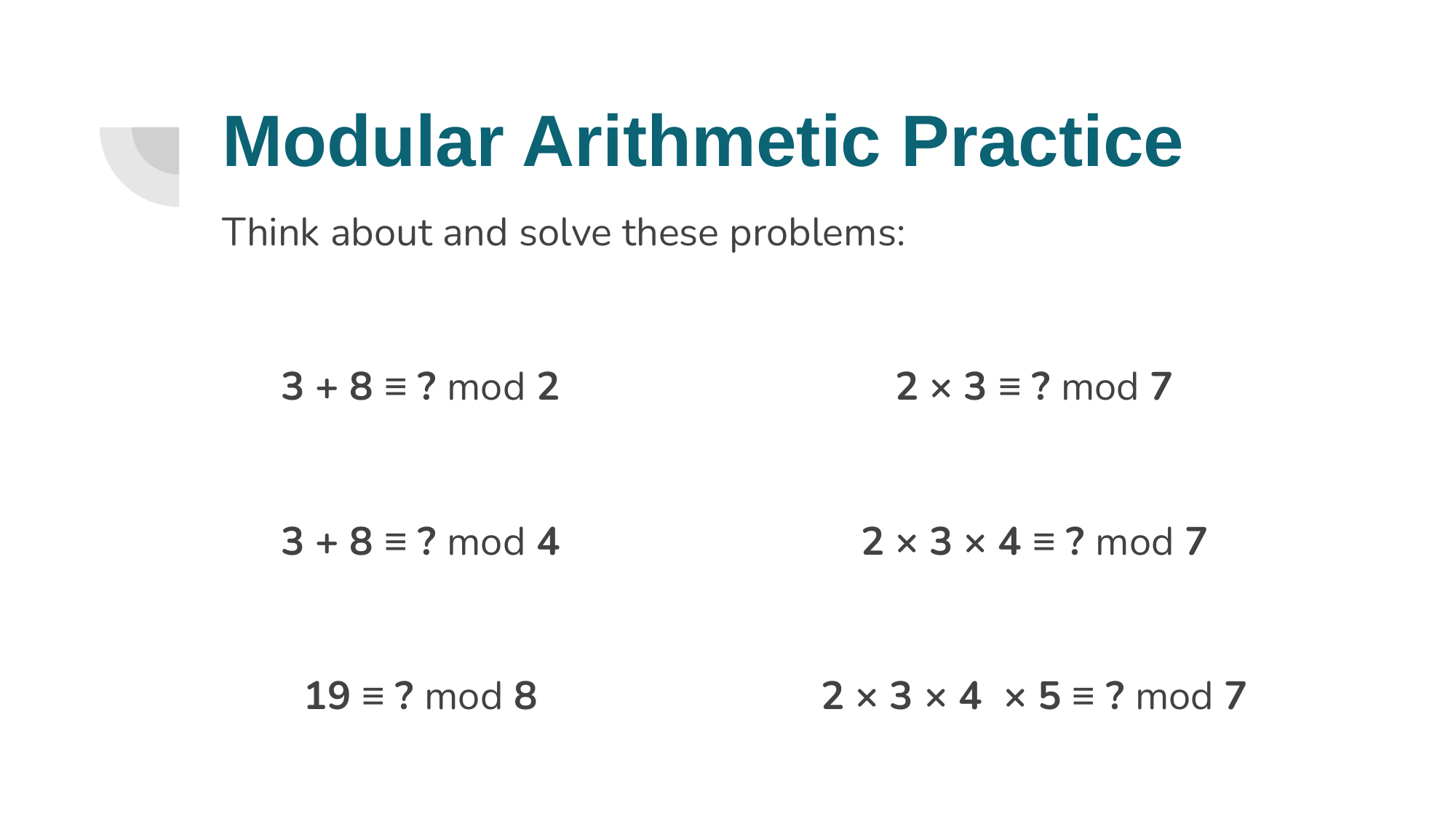

# Modular Arithmetic Practice
Think about and solve these problems:
| 3 + 8 ≡ ? mod 2 | 2 × 3 ≡ ? mod 7 |
| --- | --- |
| 3 + 8 ≡ ? mod 4 | 2 × 3 × 4 ≡ ? mod 7 |
| 19 ≡ ? mod 8 | 2 × 3 × 4 × 5 ≡ ? mod 7 |